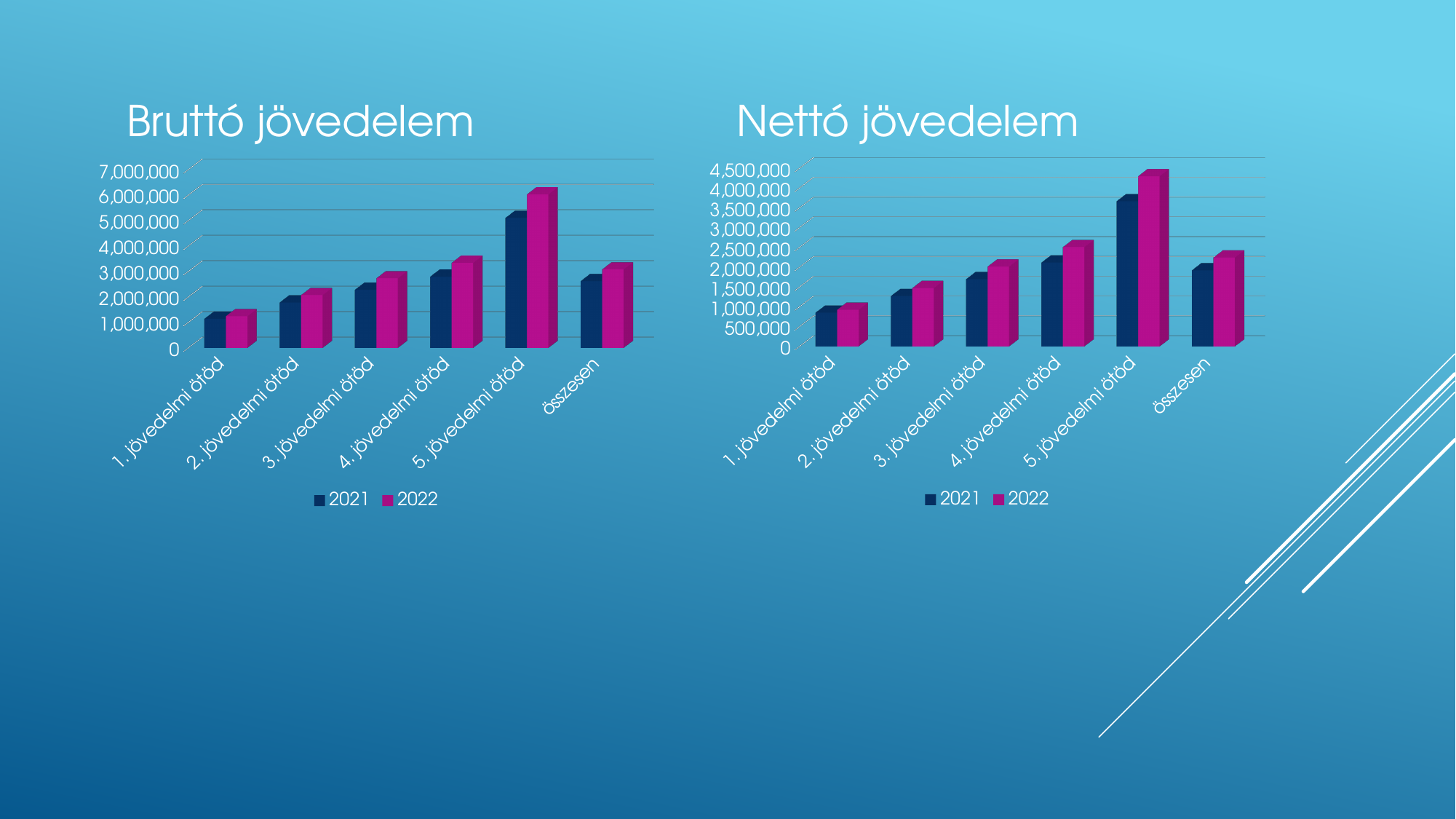

Bruttó jövedelem
Nettó jövedelem

[unsupported chart]

[unsupported chart]

#